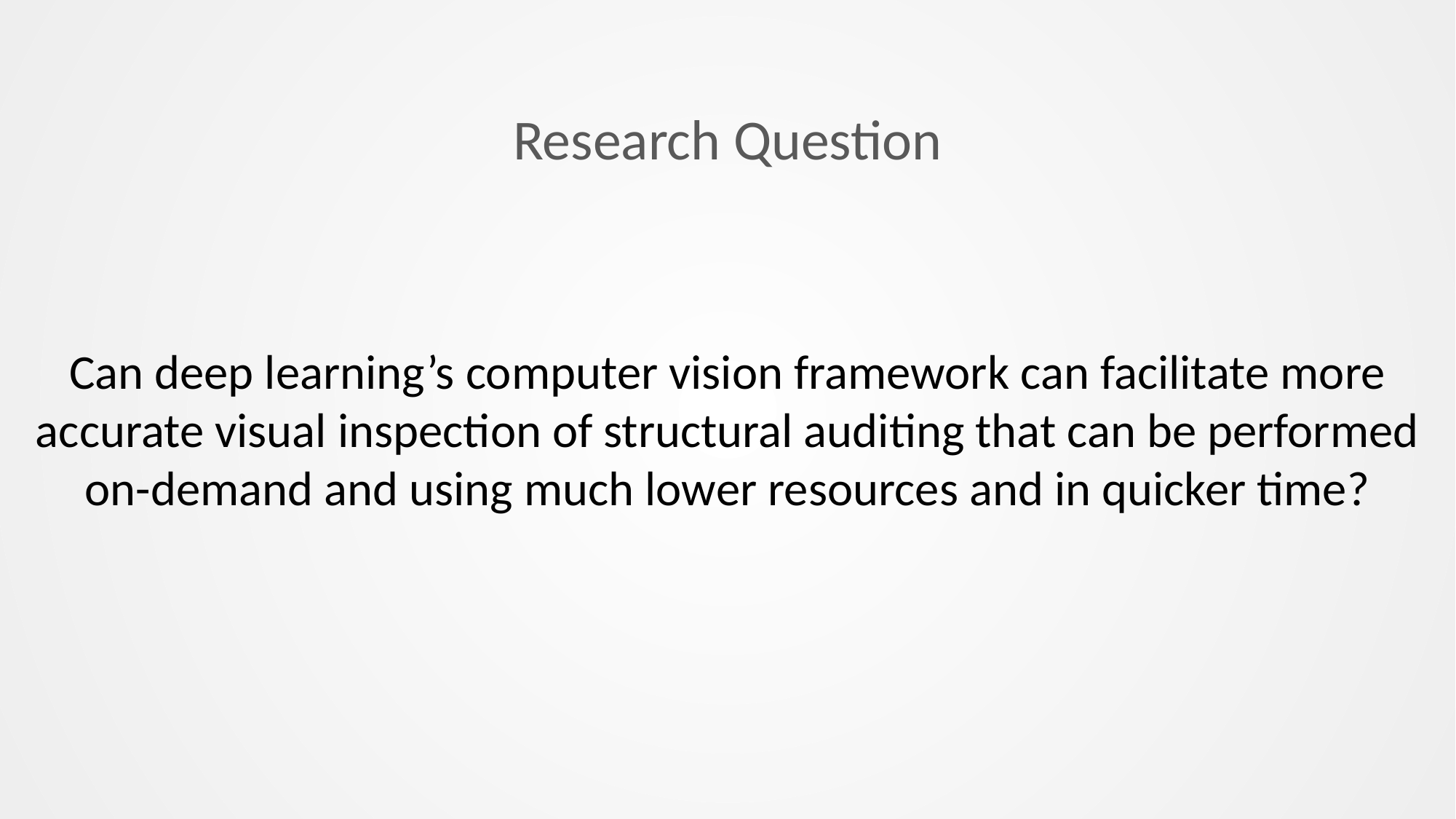

Research Question
Can deep learning’s computer vision framework can facilitate more accurate visual inspection of structural auditing that can be performed on-demand and using much lower resources and in quicker time?